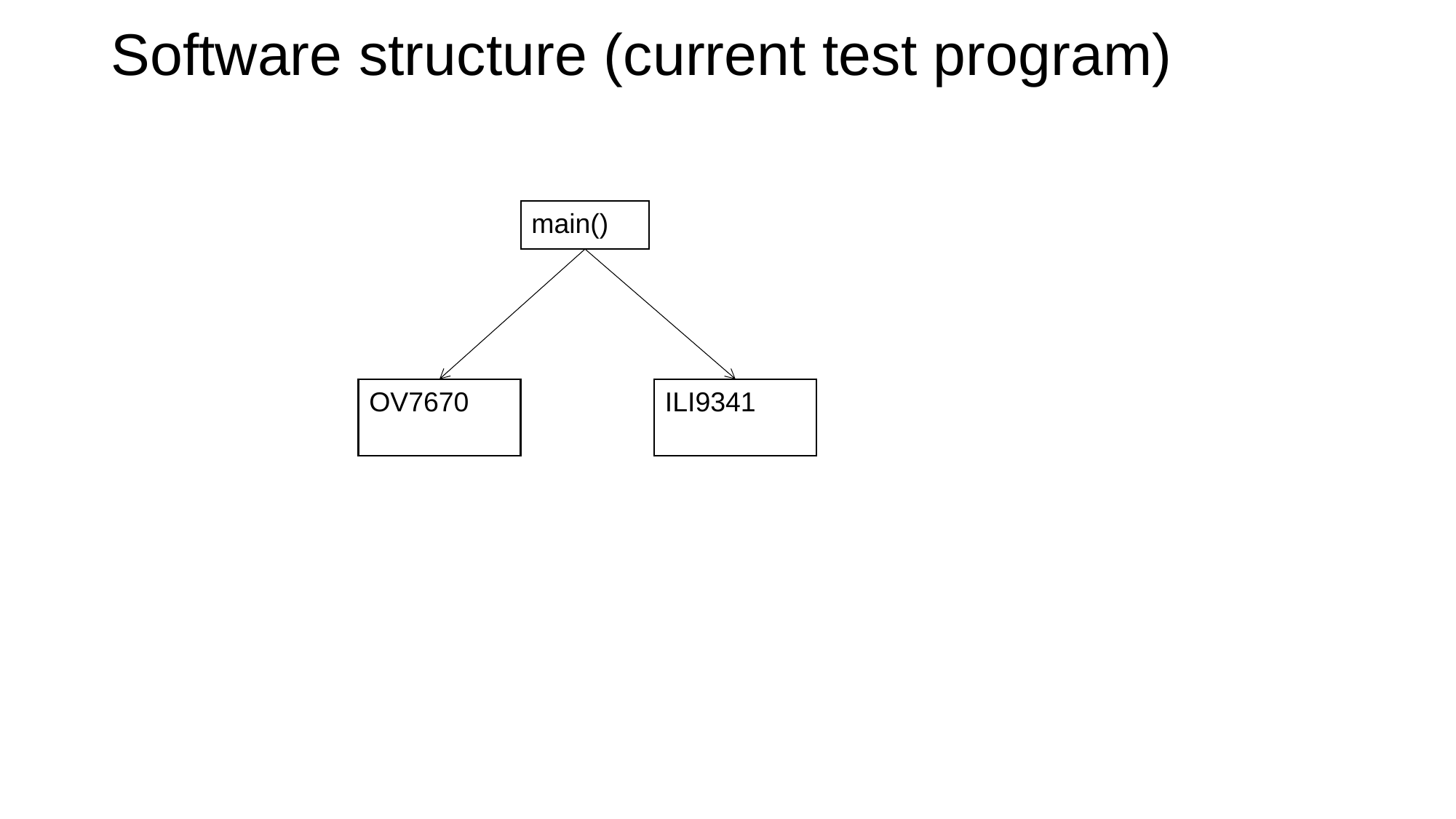

# Software structure (current test program)
main()
OV7670
ILI9341